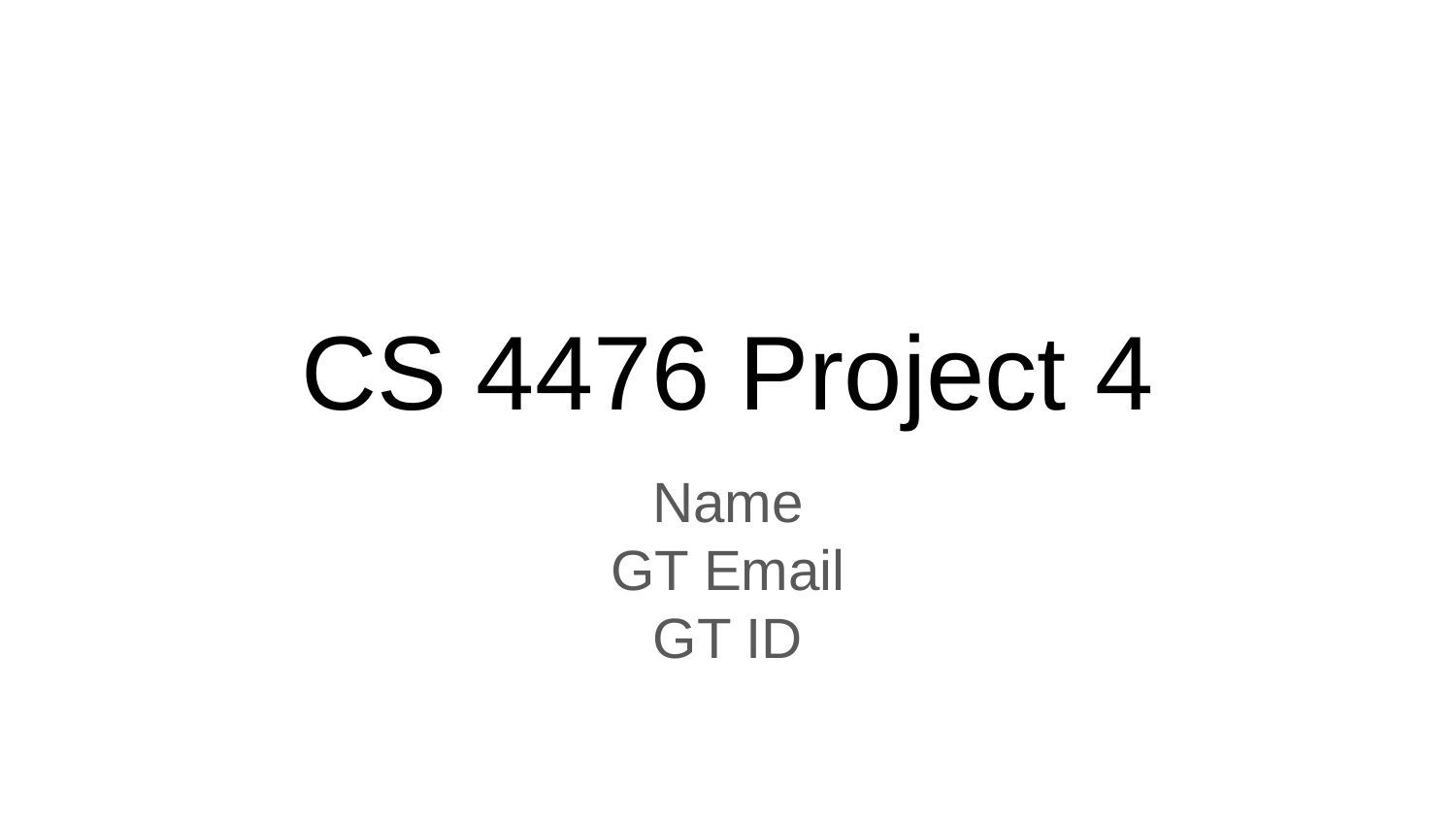

# CS 4476 Project 4
Name
GT Email
GT ID